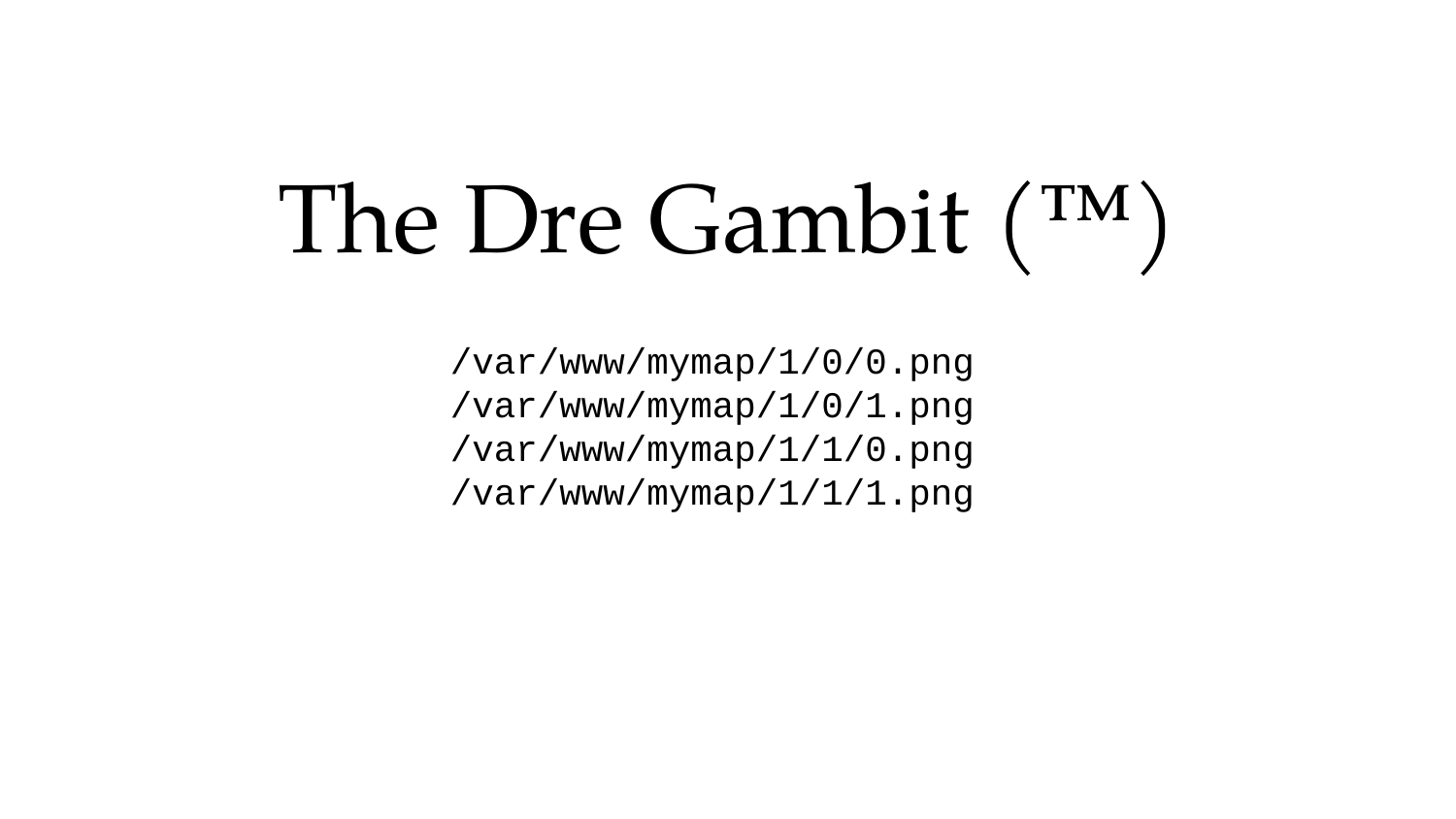

The Dre Gambit (™)
/var/www/mymap/1/0/0.png
/var/www/mymap/1/0/1.png
/var/www/mymap/1/1/0.png
/var/www/mymap/1/1/1.png